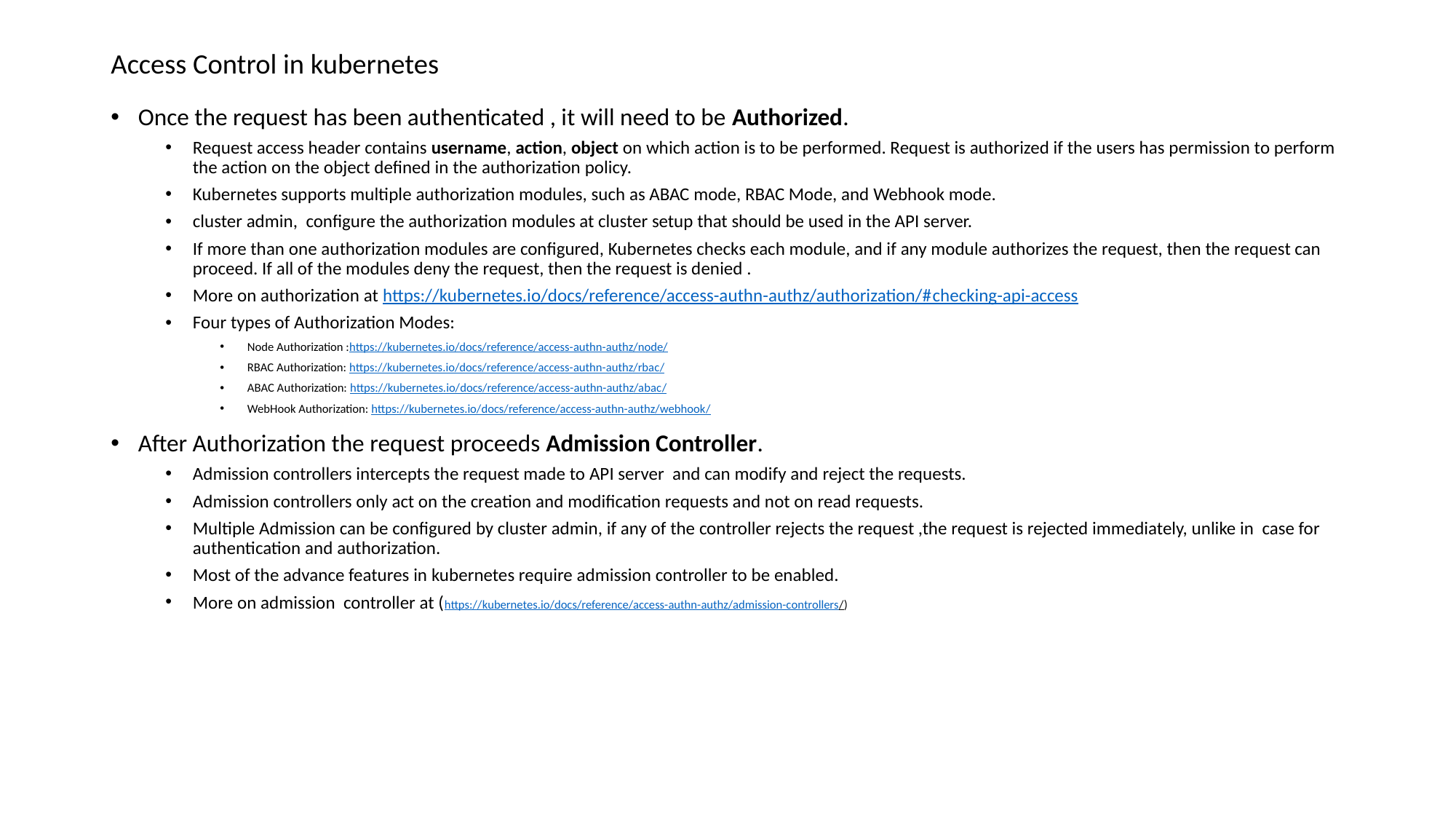

# Access Control in kubernetes
Once the request has been authenticated , it will need to be Authorized.
Request access header contains username, action, object on which action is to be performed. Request is authorized if the users has permission to perform the action on the object defined in the authorization policy.
Kubernetes supports multiple authorization modules, such as ABAC mode, RBAC Mode, and Webhook mode.
cluster admin,  configure the authorization modules at cluster setup that should be used in the API server.
If more than one authorization modules are configured, Kubernetes checks each module, and if any module authorizes the request, then the request can proceed. If all of the modules deny the request, then the request is denied .
More on authorization at https://kubernetes.io/docs/reference/access-authn-authz/authorization/#checking-api-access
Four types of Authorization Modes:
Node Authorization :https://kubernetes.io/docs/reference/access-authn-authz/node/
RBAC Authorization: https://kubernetes.io/docs/reference/access-authn-authz/rbac/
ABAC Authorization: https://kubernetes.io/docs/reference/access-authn-authz/abac/
WebHook Authorization: https://kubernetes.io/docs/reference/access-authn-authz/webhook/
After Authorization the request proceeds Admission Controller.
Admission controllers intercepts the request made to API server  and can modify and reject the requests.
Admission controllers only act on the creation and modification requests and not on read requests.
Multiple Admission can be configured by cluster admin, if any of the controller rejects the request ,the request is rejected immediately, unlike in  case for authentication and authorization.
Most of the advance features in kubernetes require admission controller to be enabled.
More on admission  controller at (https://kubernetes.io/docs/reference/access-authn-authz/admission-controllers/)